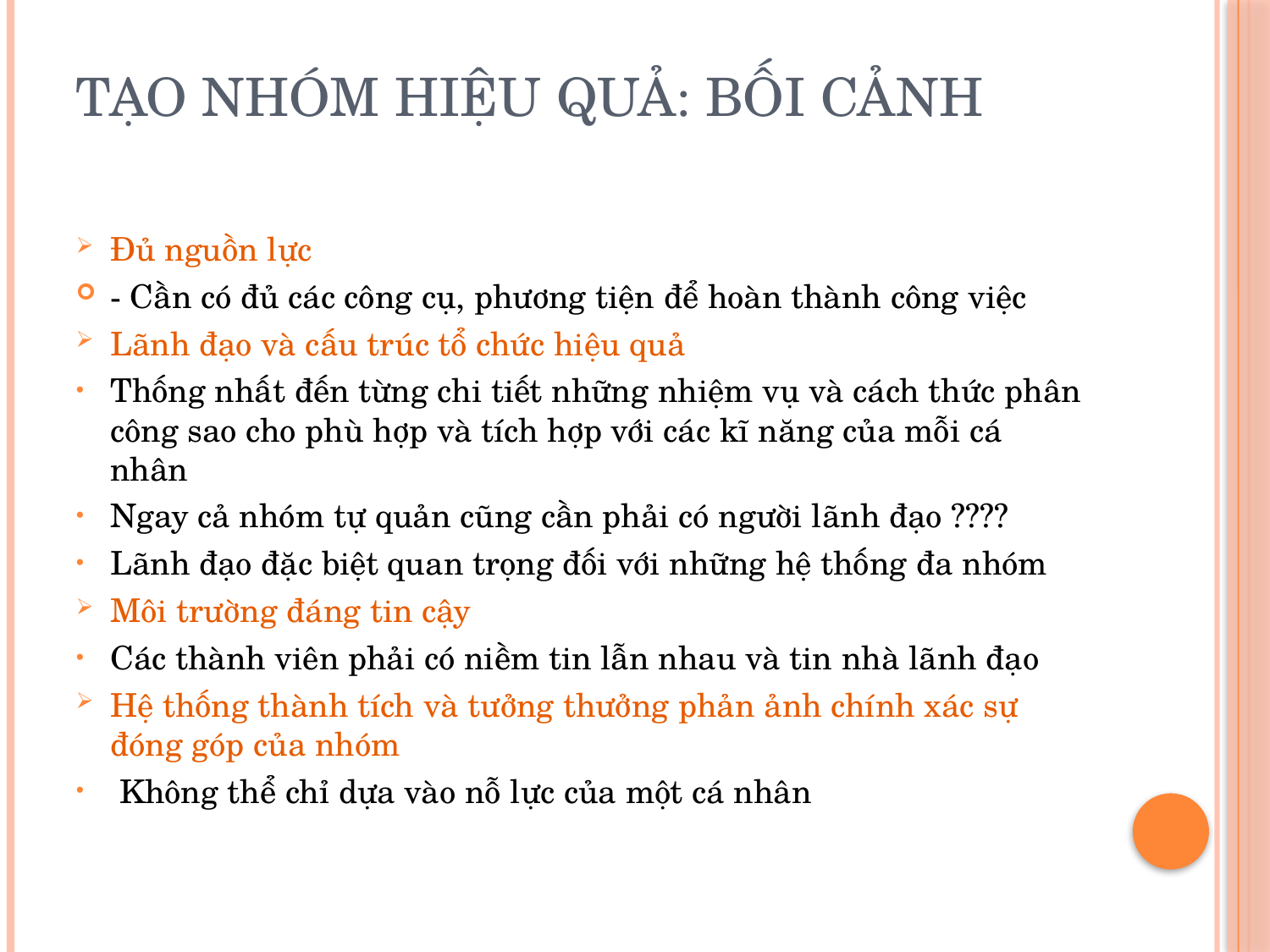

# Tạo nhóm hiệu quả: bối cảnh
Đủ nguồn lực
- Cần có đủ các công cụ, phương tiện để hoàn thành công việc
Lãnh đạo và cấu trúc tổ chức hiệu quả
Thống nhất đến từng chi tiết những nhiệm vụ và cách thức phân công sao cho phù hợp và tích hợp với các kĩ năng của mỗi cá nhân
Ngay cả nhóm tự quản cũng cần phải có người lãnh đạo ????
Lãnh đạo đặc biệt quan trọng đối với những hệ thống đa nhóm
Môi trường đáng tin cậy
Các thành viên phải có niềm tin lẫn nhau và tin nhà lãnh đạo
Hệ thống thành tích và tưởng thưởng phản ảnh chính xác sự đóng góp của nhóm
 Không thể chỉ dựa vào nỗ lực của một cá nhân